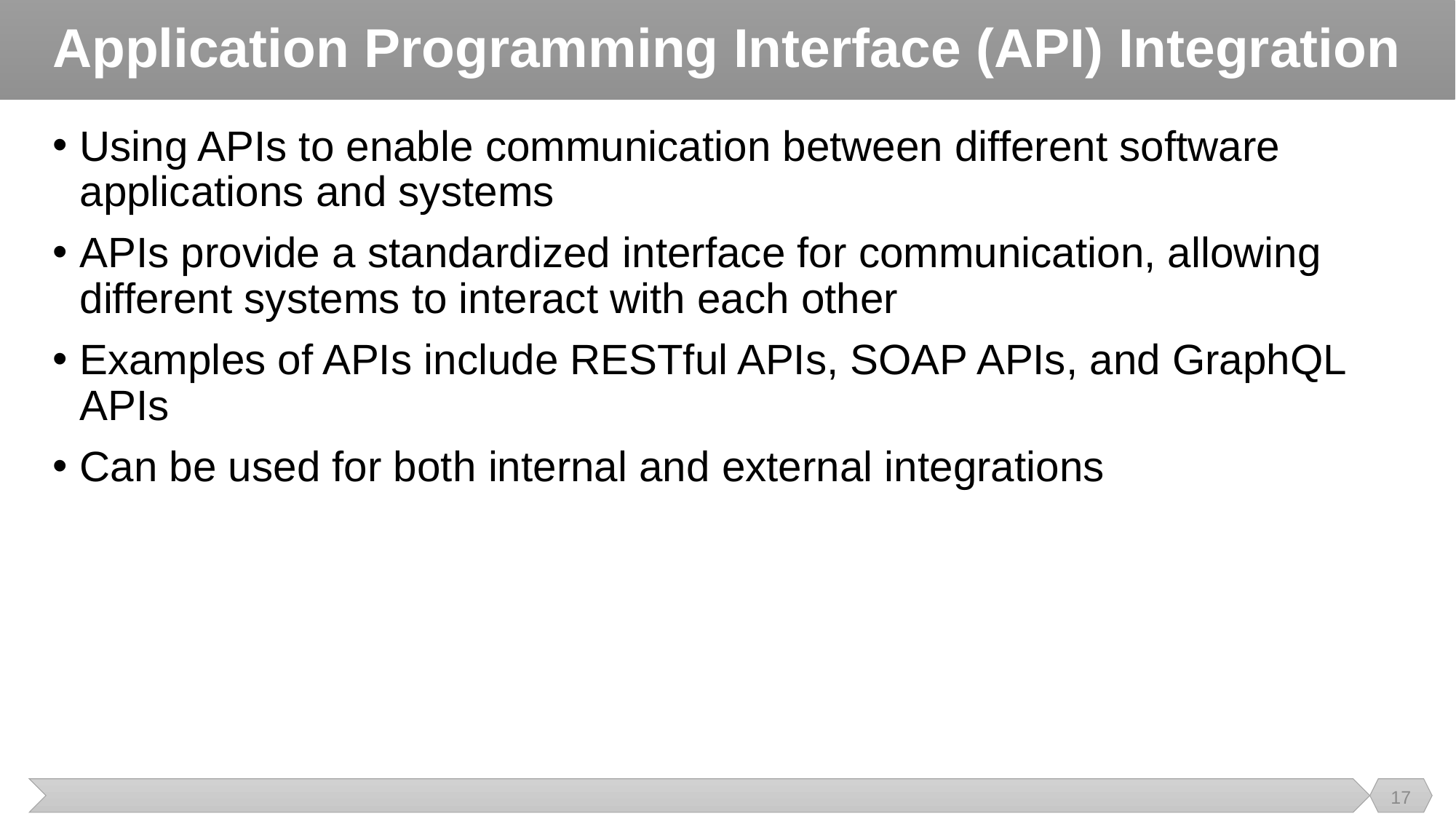

# Application Programming Interface (API) Integration
Using APIs to enable communication between different software applications and systems
APIs provide a standardized interface for communication, allowing different systems to interact with each other
Examples of APIs include RESTful APIs, SOAP APIs, and GraphQL APIs
Can be used for both internal and external integrations
17